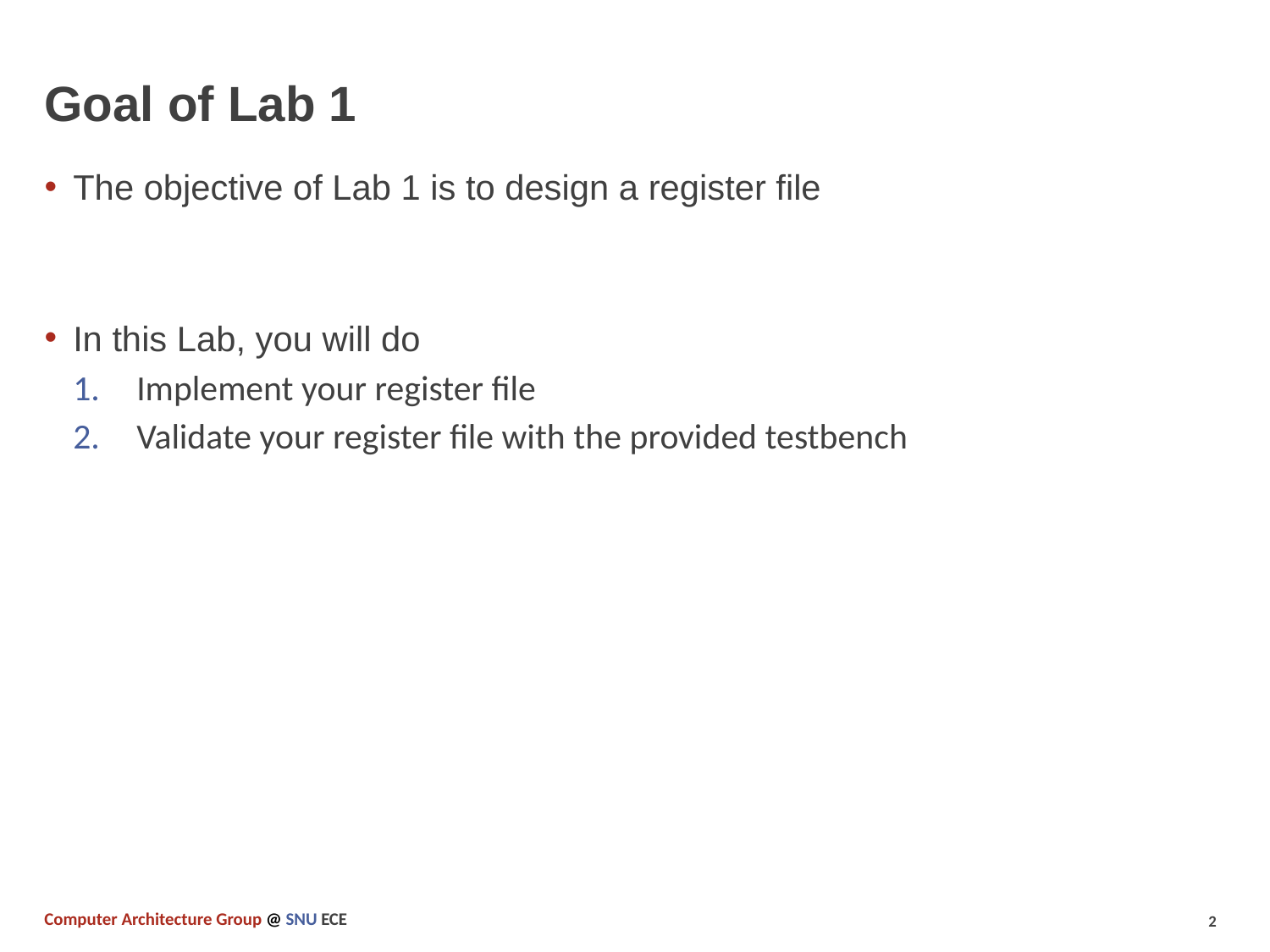

# Goal of Lab 1
The objective of Lab 1 is to design a register file

In this Lab, you will do
Implement your register file
Validate your register file with the provided testbench